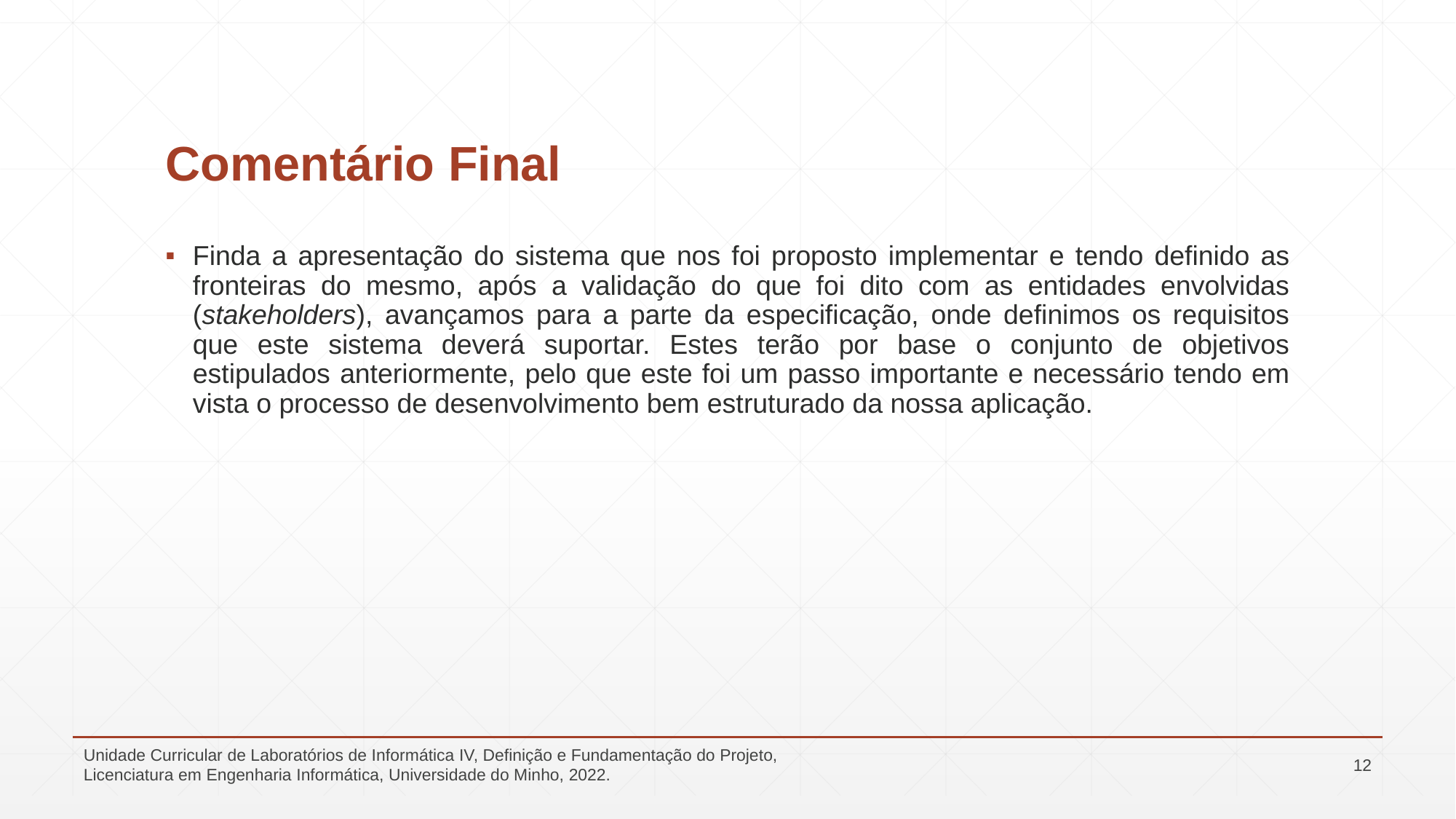

# Comentário Final
Finda a apresentação do sistema que nos foi proposto implementar e tendo definido as fronteiras do mesmo, após a validação do que foi dito com as entidades envolvidas (stakeholders), avançamos para a parte da especificação, onde definimos os requisitos que este sistema deverá suportar. Estes terão por base o conjunto de objetivos estipulados anteriormente, pelo que este foi um passo importante e necessário tendo em vista o processo de desenvolvimento bem estruturado da nossa aplicação.
Unidade Curricular de Laboratórios de Informática IV, Definição e Fundamentação do Projeto, Licenciatura em Engenharia Informática, Universidade do Minho, 2022.
12